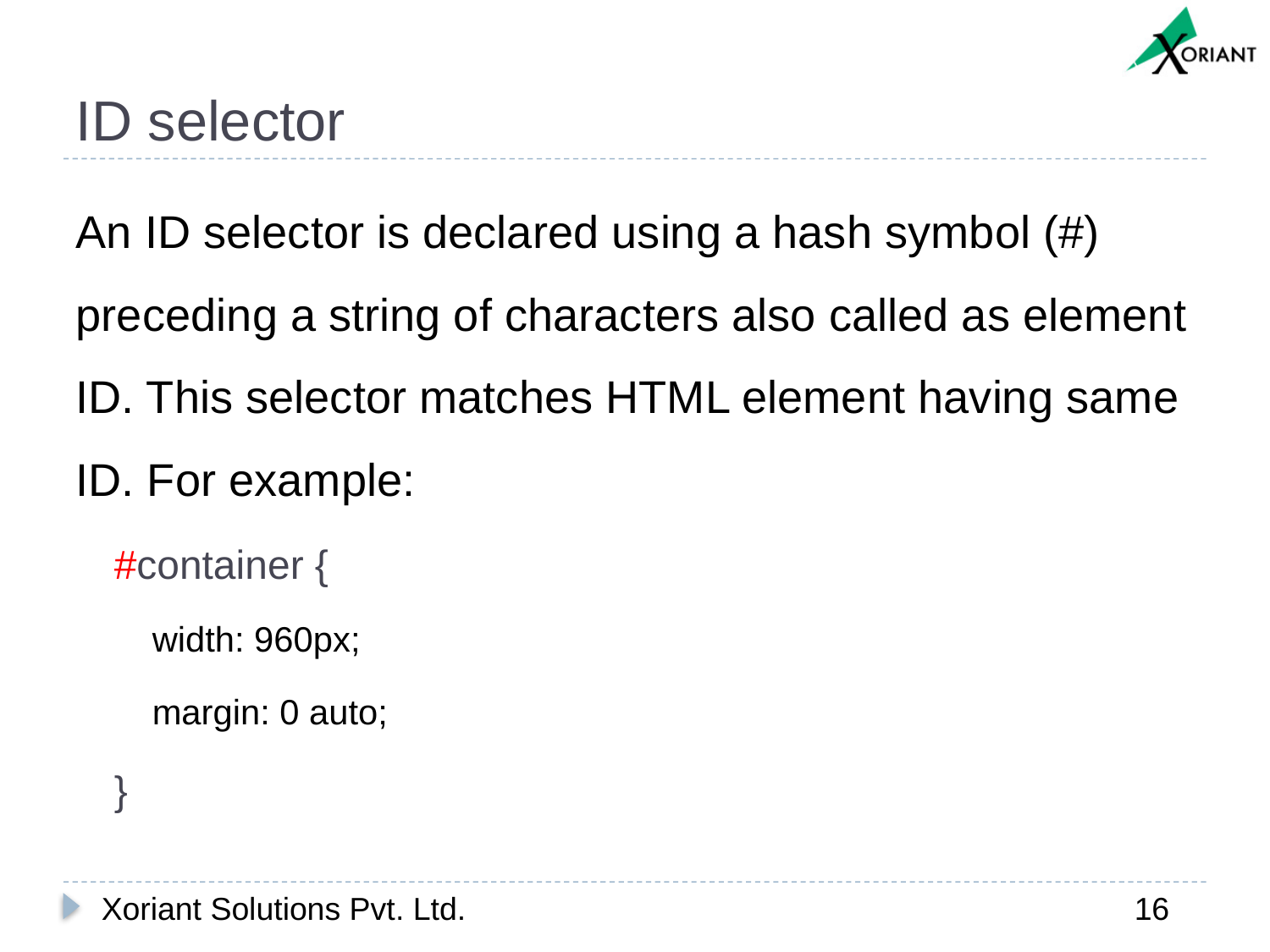

# ID selector
An ID selector is declared using a hash symbol (#) preceding a string of characters also called as element ID. This selector matches HTML element having same ID. For example:
#container {
width: 960px;
margin: 0 auto;
}
Xoriant Solutions Pvt. Ltd.
16